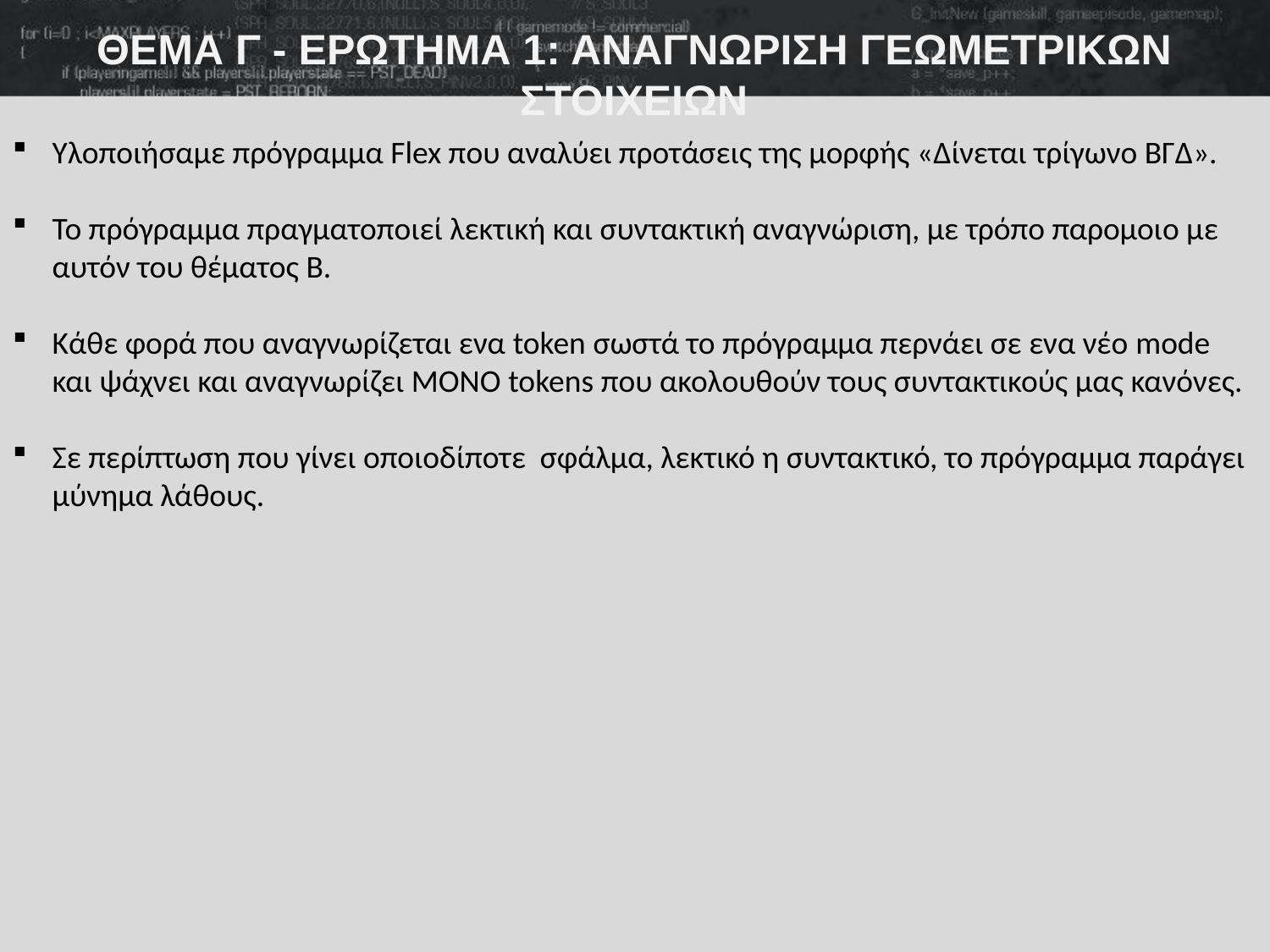

ΘΕΜΑ Γ - ΕΡΩΤΗΜΑ 1: ΑΝΑΓΝΩΡΙΣΗ ΓΕΩΜΕΤΡΙΚΩΝ ΣΤΟΙΧΕΙΩΝ
Υλοποιήσαμε πρόγραμμα Flex που αναλύει προτάσεις της μορφής «Δίνεται τρίγωνο ΒΓΔ».

Το πρόγραμμα πραγματοποιεί λεκτική και συντακτική αναγνώριση, με τρόπο παρομοιο με αυτόν του θέματος Β.

Κάθε φορά που αναγνωρίζεται ενα token σωστά το πρόγραμμα περνάει σε ενα νέο mode και ψάχνει και αναγνωρίζει ΜΟΝΟ tokens που ακολουθούν τους συντακτικούς μας κανόνες.

Σε περίπτωση που γίνει οποιοδίποτε  σφάλμα, λεκτικό η συντακτικό, το πρόγραμμα παράγει μύνημα λάθους.